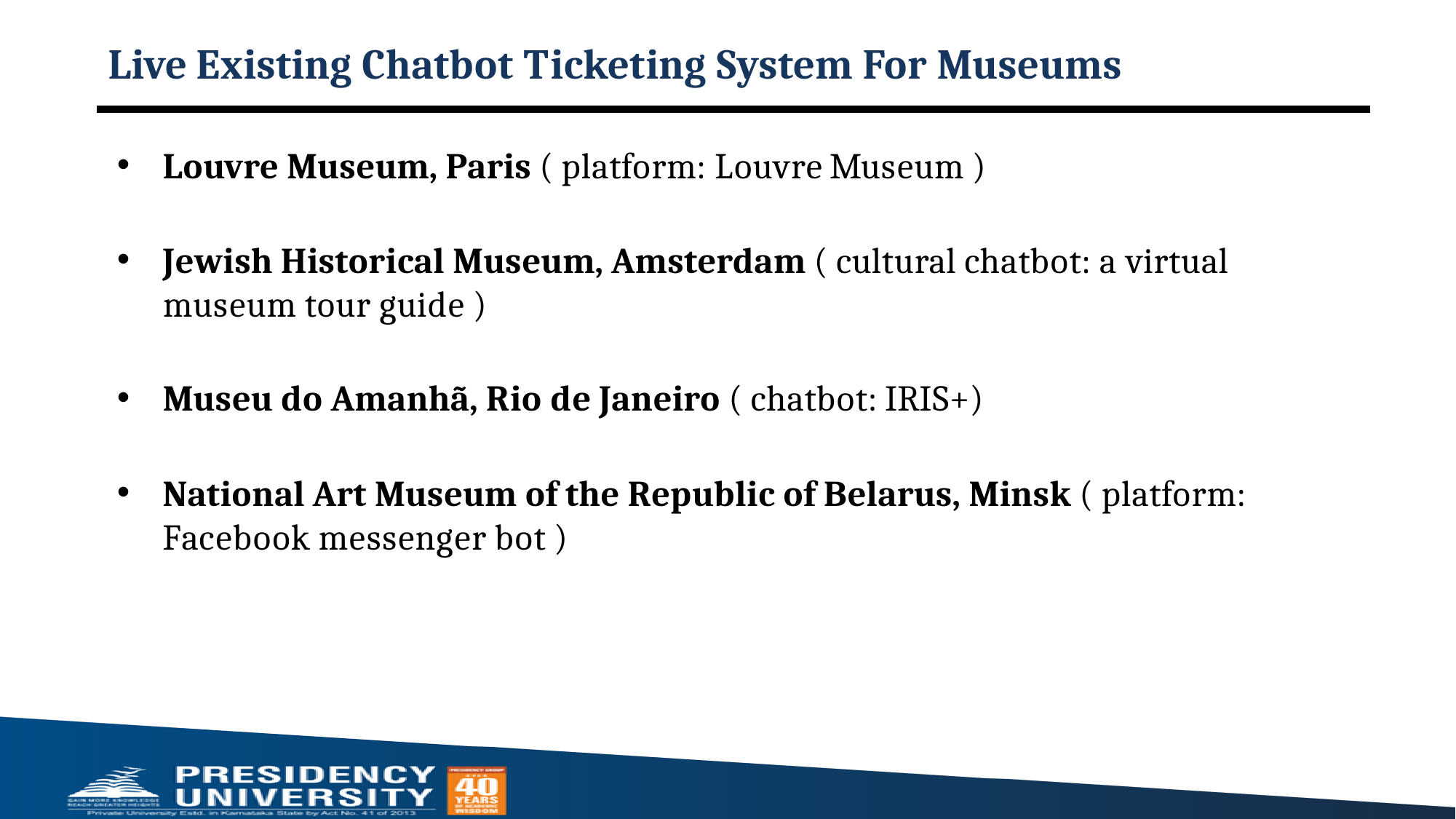

# Live Existing Chatbot Ticketing System For Museums
Louvre Museum, Paris ( platform: Louvre Museum )
Jewish Historical Museum, Amsterdam ( cultural chatbot: a virtual museum tour guide )
Museu do Amanhã, Rio de Janeiro ( chatbot: IRIS+)
National Art Museum of the Republic of Belarus, Minsk ( platform: Facebook messenger bot )